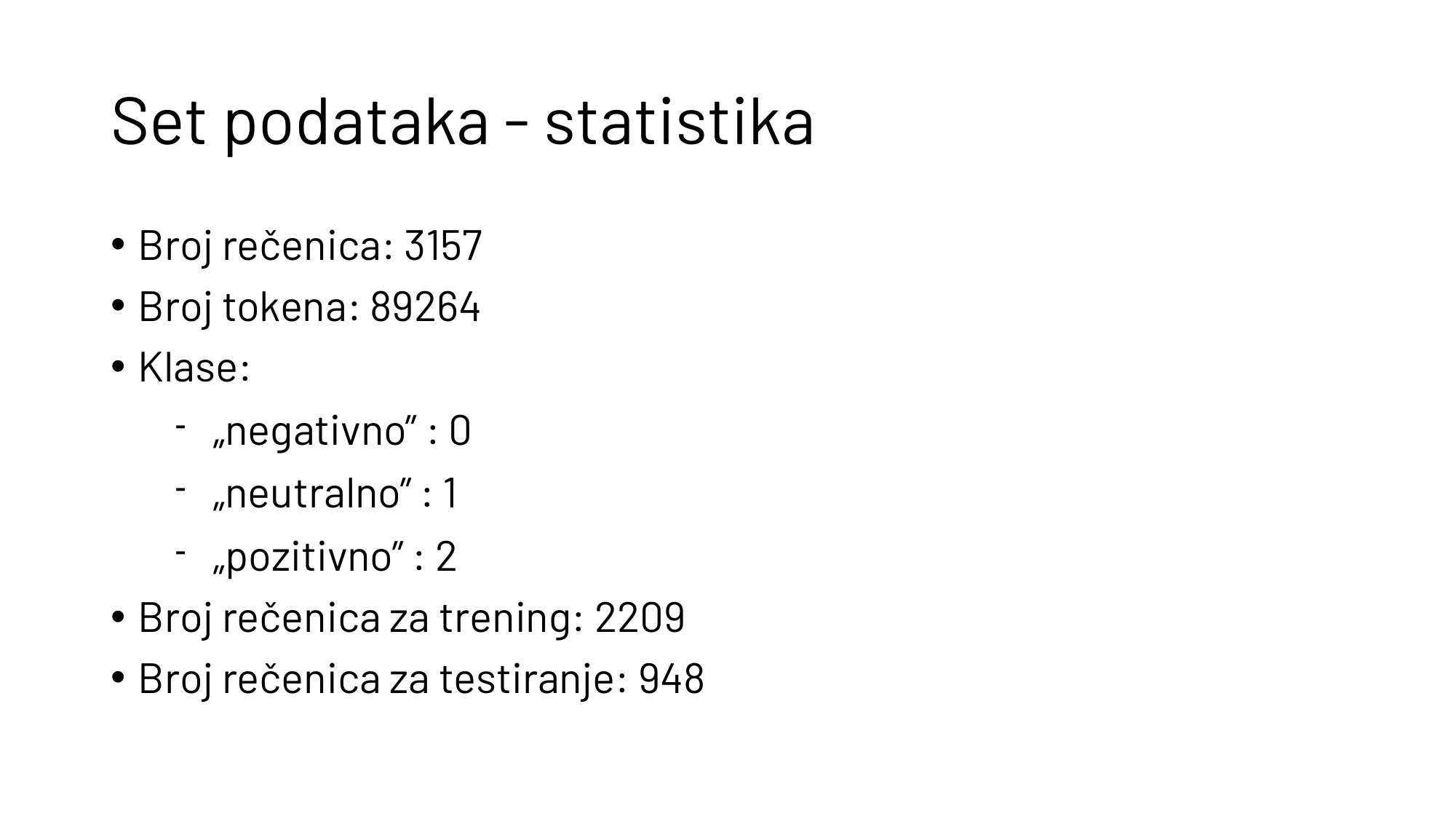

# Set podataka - statistika
Broj rečenica: 3157
Broj tokena: 89264
Klase:
„negativno” : 0
„neutralno” : 1
„pozitivno” : 2
Broj rečenica za trening: 2209
Broj rečenica za testiranje: 948